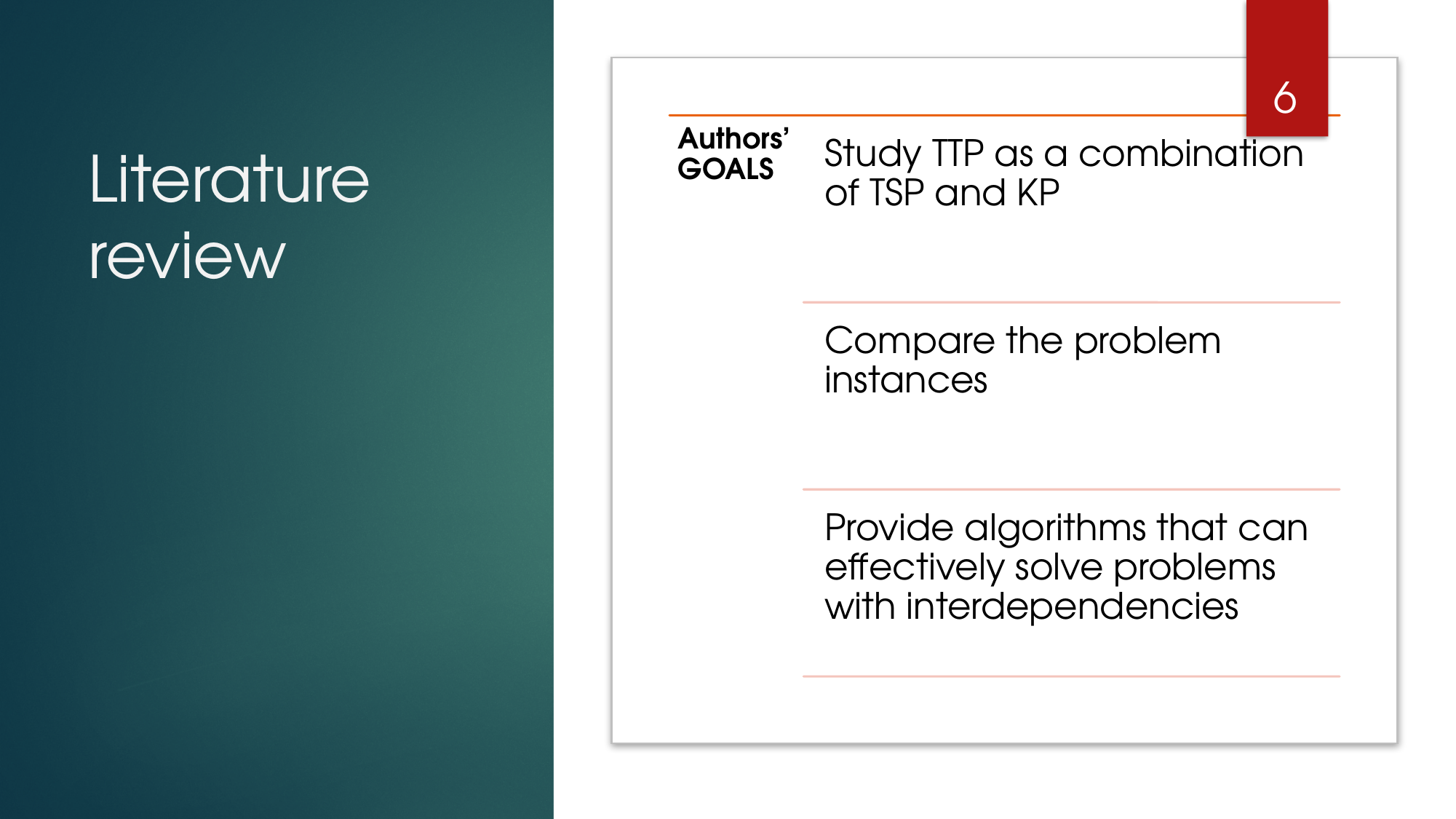

6

Authors’ GOALS
Study TTP as a combination of TSP and KP
Compare the problem instances
Provide algorithms that can effectively solve problems with interdependencies
# Literature review